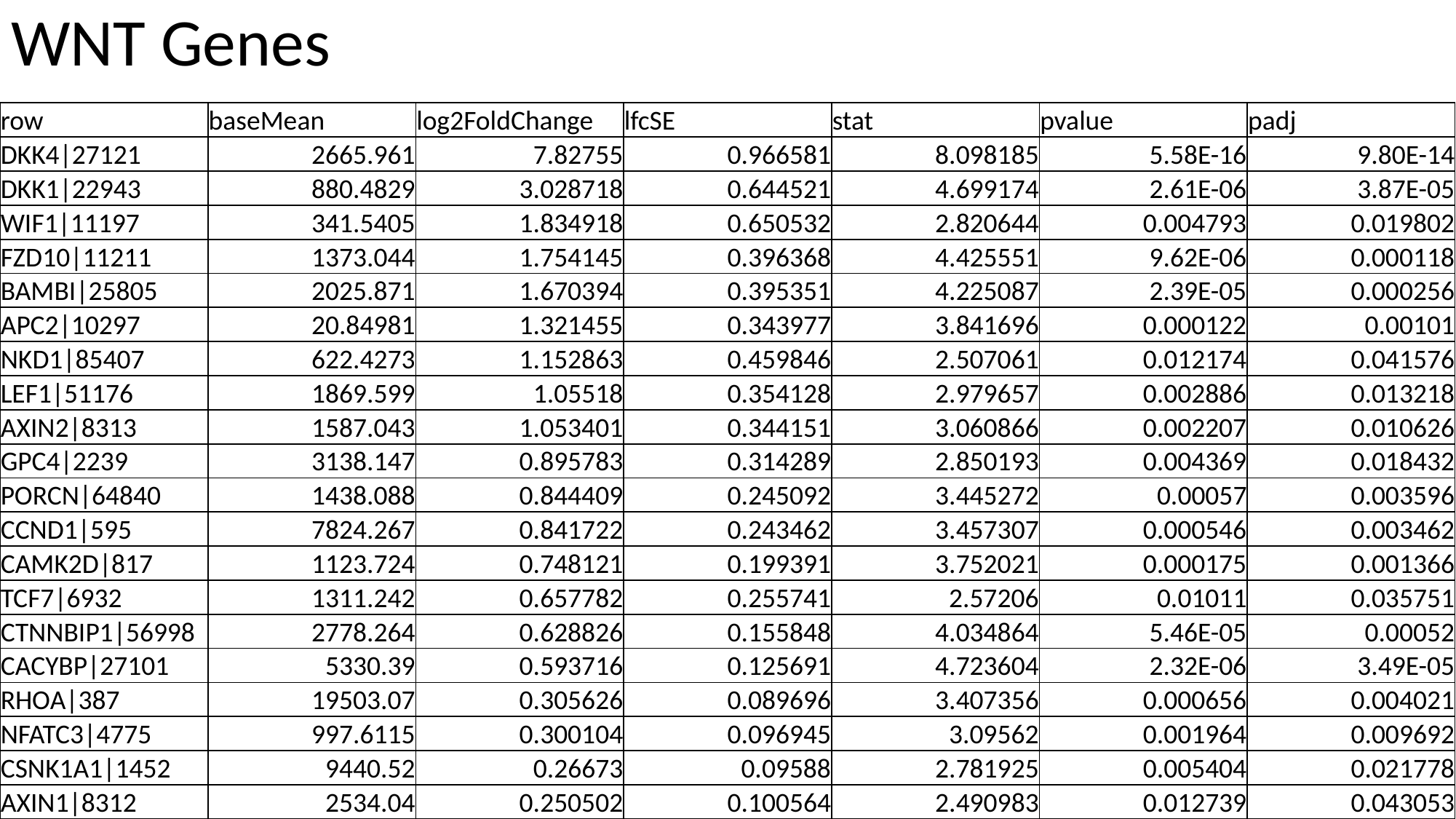

# WNT Genes
| row | baseMean | log2FoldChange | lfcSE | stat | pvalue | padj |
| --- | --- | --- | --- | --- | --- | --- |
| DKK4|27121 | 2665.961 | 7.82755 | 0.966581 | 8.098185 | 5.58E-16 | 9.80E-14 |
| DKK1|22943 | 880.4829 | 3.028718 | 0.644521 | 4.699174 | 2.61E-06 | 3.87E-05 |
| WIF1|11197 | 341.5405 | 1.834918 | 0.650532 | 2.820644 | 0.004793 | 0.019802 |
| FZD10|11211 | 1373.044 | 1.754145 | 0.396368 | 4.425551 | 9.62E-06 | 0.000118 |
| BAMBI|25805 | 2025.871 | 1.670394 | 0.395351 | 4.225087 | 2.39E-05 | 0.000256 |
| APC2|10297 | 20.84981 | 1.321455 | 0.343977 | 3.841696 | 0.000122 | 0.00101 |
| NKD1|85407 | 622.4273 | 1.152863 | 0.459846 | 2.507061 | 0.012174 | 0.041576 |
| LEF1|51176 | 1869.599 | 1.05518 | 0.354128 | 2.979657 | 0.002886 | 0.013218 |
| AXIN2|8313 | 1587.043 | 1.053401 | 0.344151 | 3.060866 | 0.002207 | 0.010626 |
| GPC4|2239 | 3138.147 | 0.895783 | 0.314289 | 2.850193 | 0.004369 | 0.018432 |
| PORCN|64840 | 1438.088 | 0.844409 | 0.245092 | 3.445272 | 0.00057 | 0.003596 |
| CCND1|595 | 7824.267 | 0.841722 | 0.243462 | 3.457307 | 0.000546 | 0.003462 |
| CAMK2D|817 | 1123.724 | 0.748121 | 0.199391 | 3.752021 | 0.000175 | 0.001366 |
| TCF7|6932 | 1311.242 | 0.657782 | 0.255741 | 2.57206 | 0.01011 | 0.035751 |
| CTNNBIP1|56998 | 2778.264 | 0.628826 | 0.155848 | 4.034864 | 5.46E-05 | 0.00052 |
| CACYBP|27101 | 5330.39 | 0.593716 | 0.125691 | 4.723604 | 2.32E-06 | 3.49E-05 |
| RHOA|387 | 19503.07 | 0.305626 | 0.089696 | 3.407356 | 0.000656 | 0.004021 |
| NFATC3|4775 | 997.6115 | 0.300104 | 0.096945 | 3.09562 | 0.001964 | 0.009692 |
| CSNK1A1|1452 | 9440.52 | 0.26673 | 0.09588 | 2.781925 | 0.005404 | 0.021778 |
| AXIN1|8312 | 2534.04 | 0.250502 | 0.100564 | 2.490983 | 0.012739 | 0.043053 |